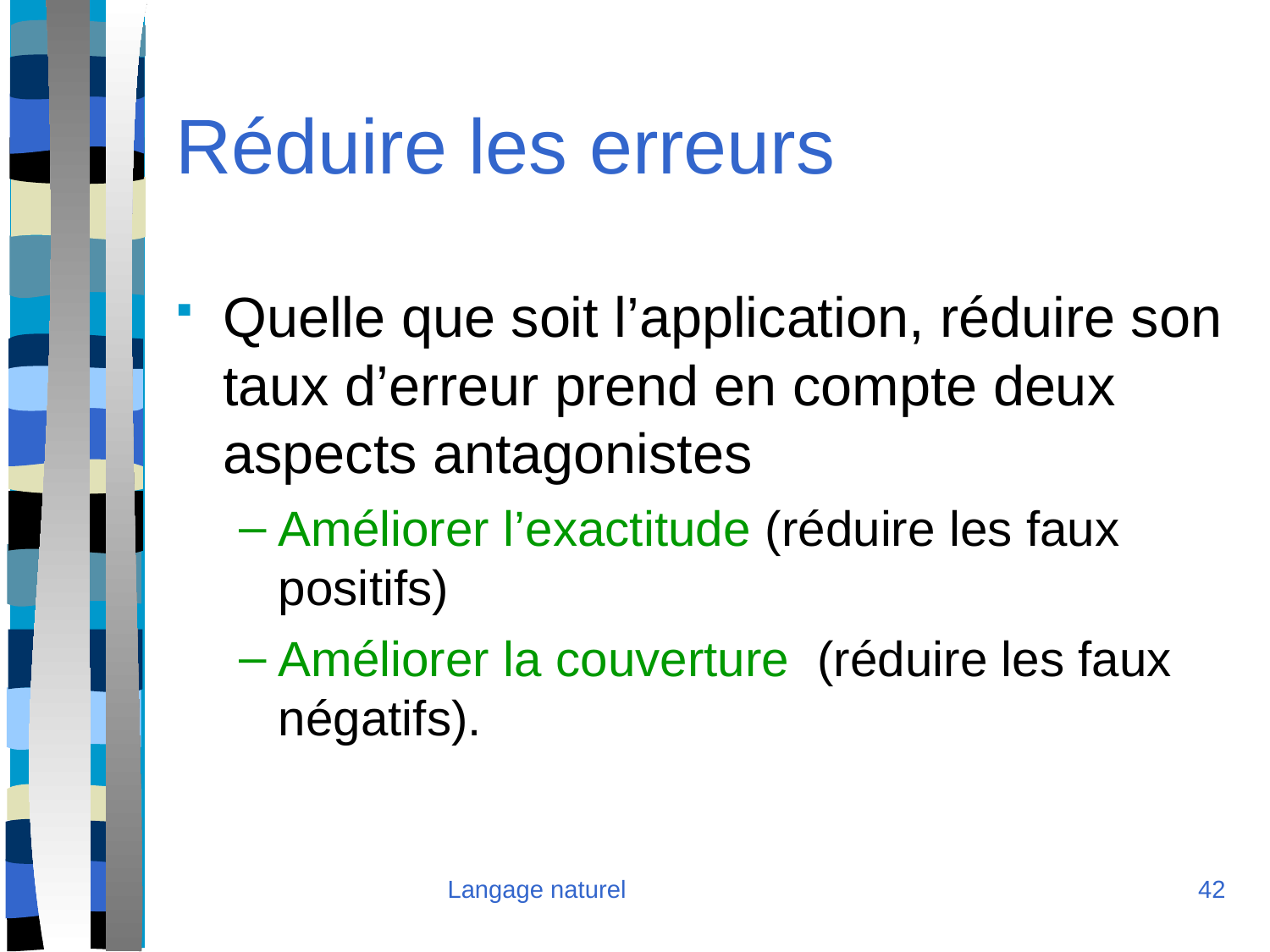

Réduire les erreurs
Quelle que soit l’application, réduire son taux d’erreur prend en compte deux aspects antagonistes
Améliorer l’exactitude (réduire les faux positifs)
Améliorer la couverture  (réduire les faux négatifs).

Langage naturel
42